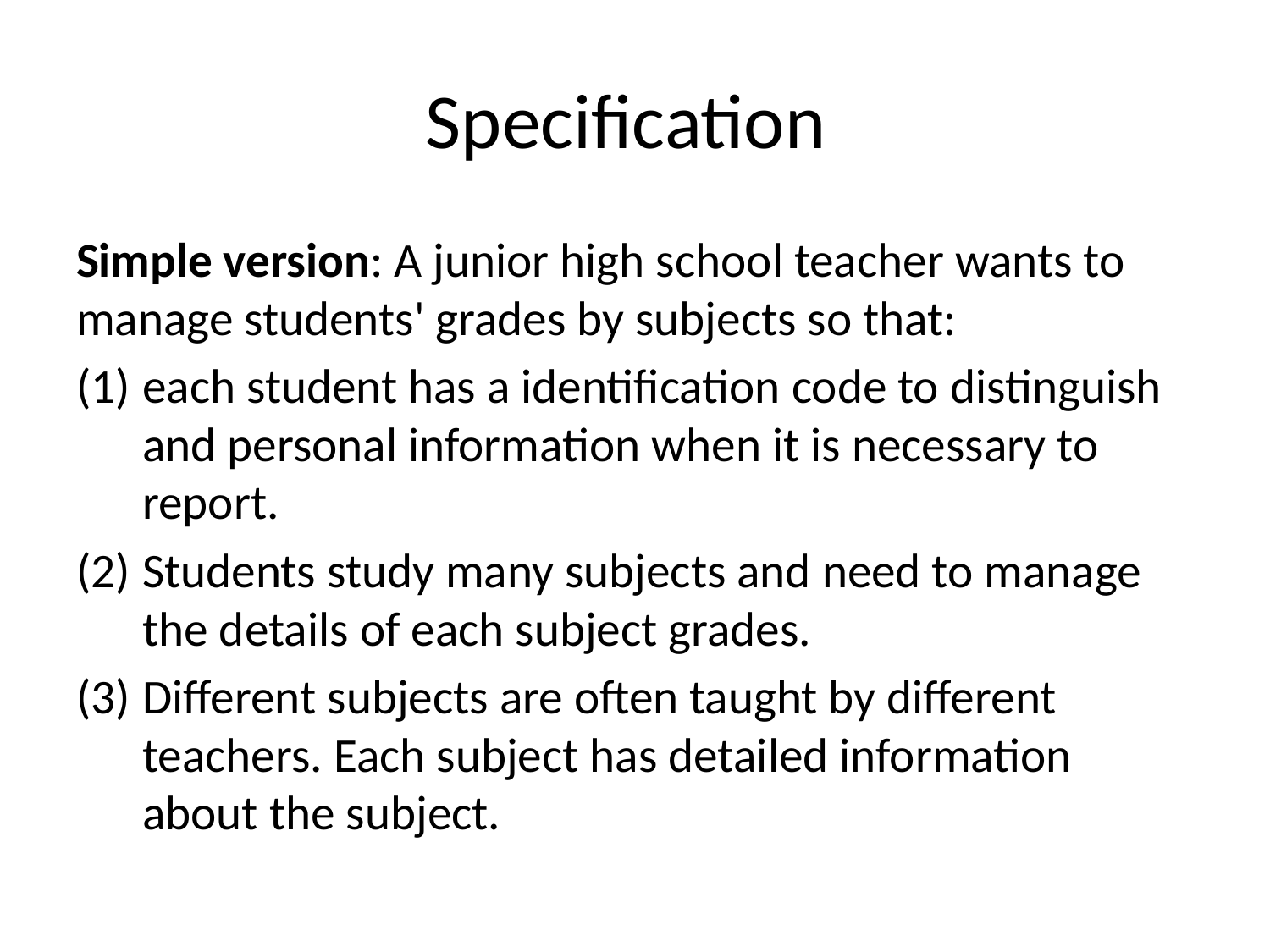

# Specification
Simple version: A junior high school teacher wants to manage students' grades by subjects so that:
each student has a identification code to distinguish and personal information when it is necessary to report.
Students study many subjects and need to manage the details of each subject grades.
Different subjects are often taught by different teachers. Each subject has detailed information about the subject.